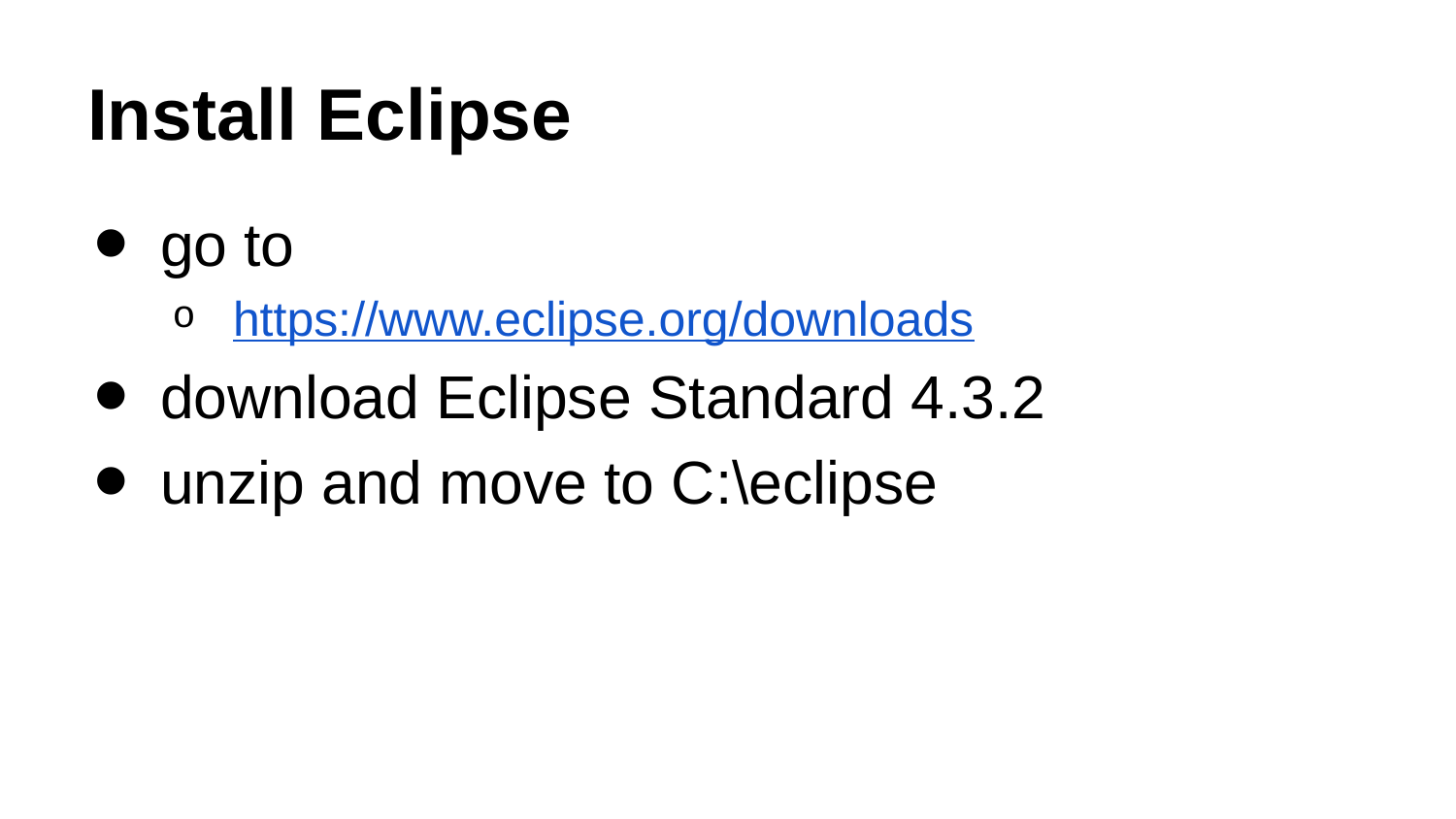

# Install Eclipse
go to
https://www.eclipse.org/downloads
download Eclipse Standard 4.3.2
unzip and move to C:\eclipse